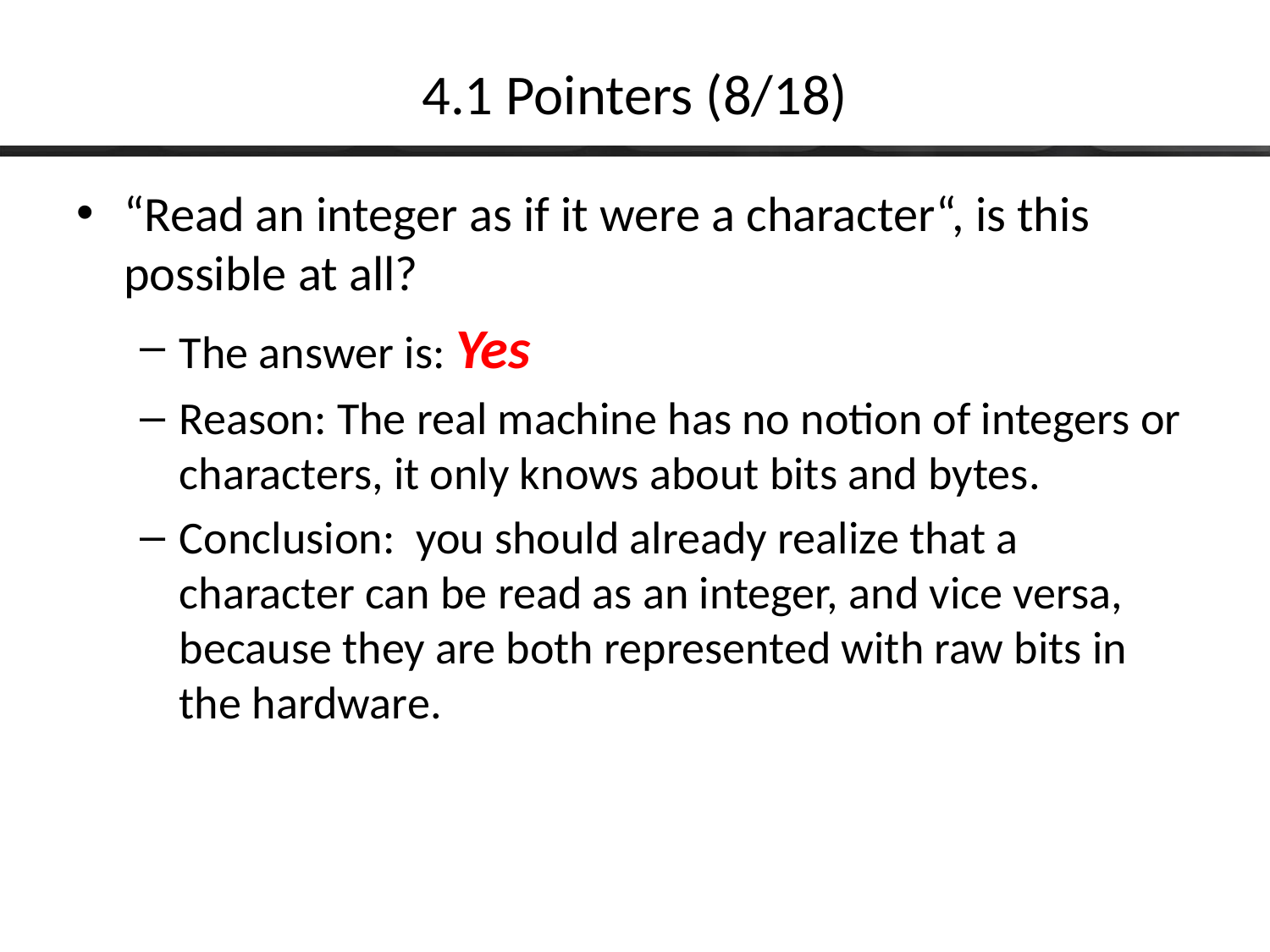

# 4.1 Pointers (8/18)
“Read an integer as if it were a character“, is this possible at all?
The answer is: Yes
Reason: The real machine has no notion of integers or characters, it only knows about bits and bytes.
Conclusion:  you should already realize that a character can be read as an integer, and vice versa, because they are both represented with raw bits in the hardware.
17